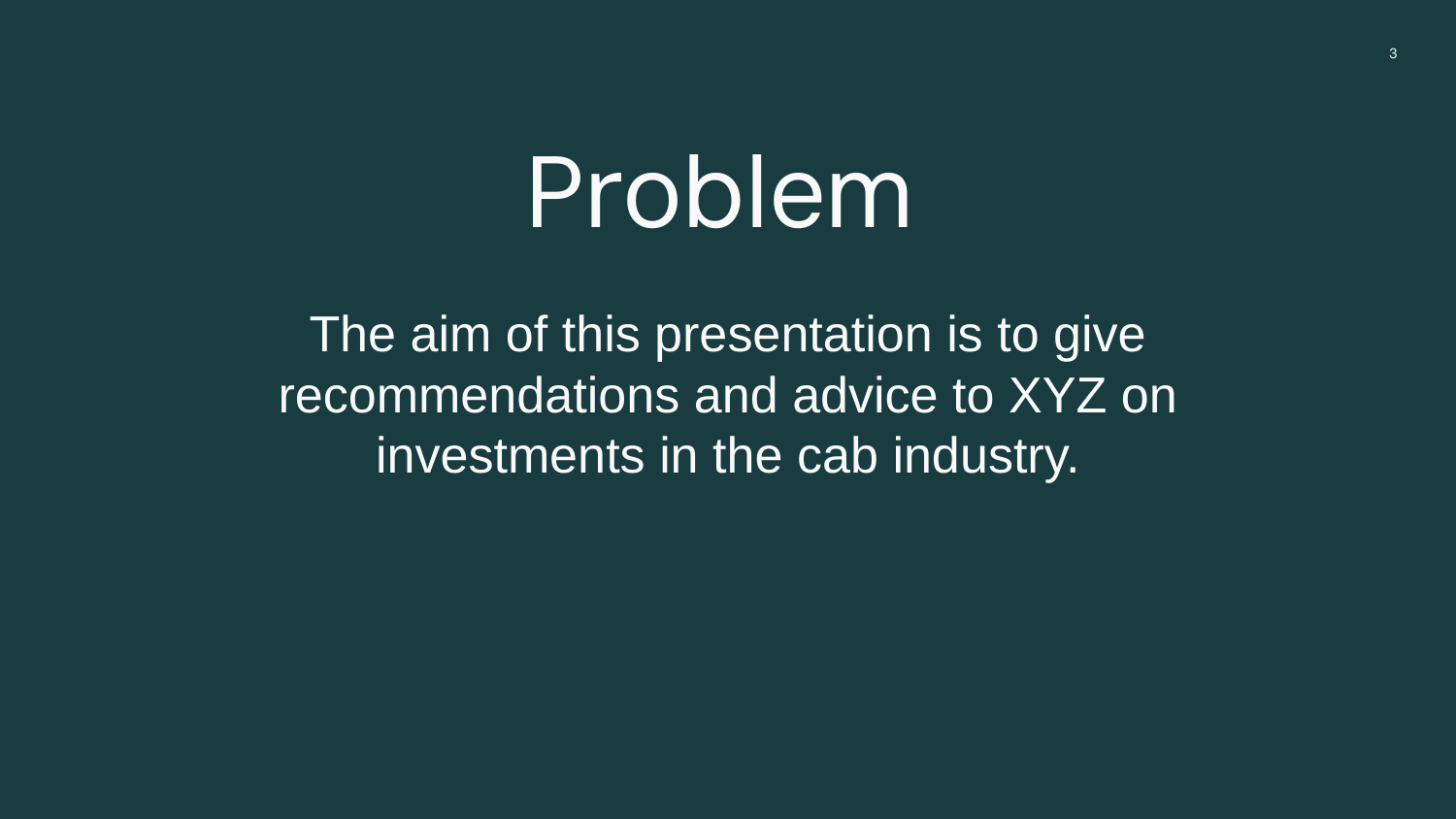

3
Problem
# The aim of this presentation is to give recommendations and advice to XYZ on investments in the cab industry.